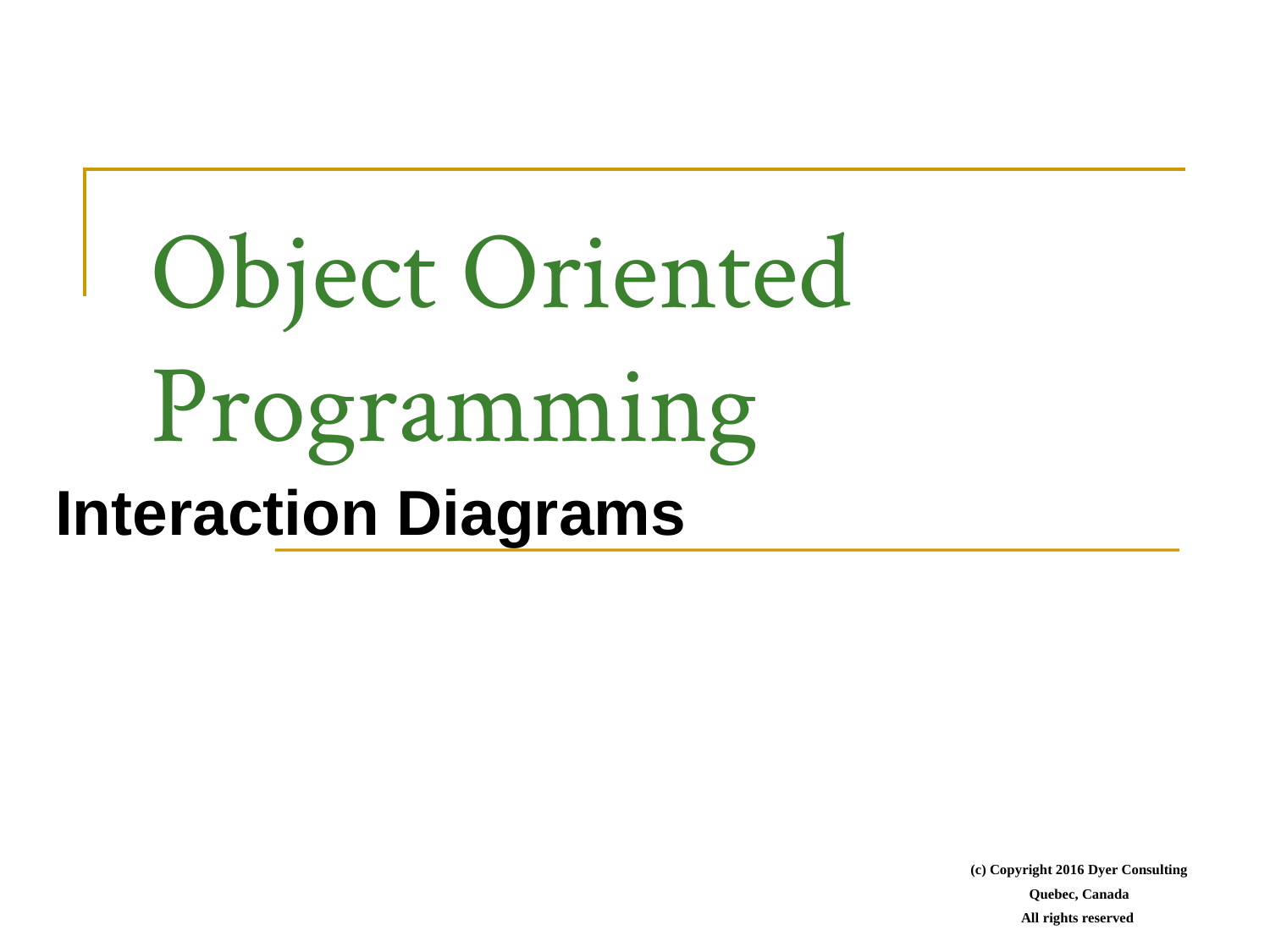

# Object Oriented Programming
Interaction Diagrams
(c) Copyright 2016 Dyer Consulting
Quebec, Canada
All rights reserved